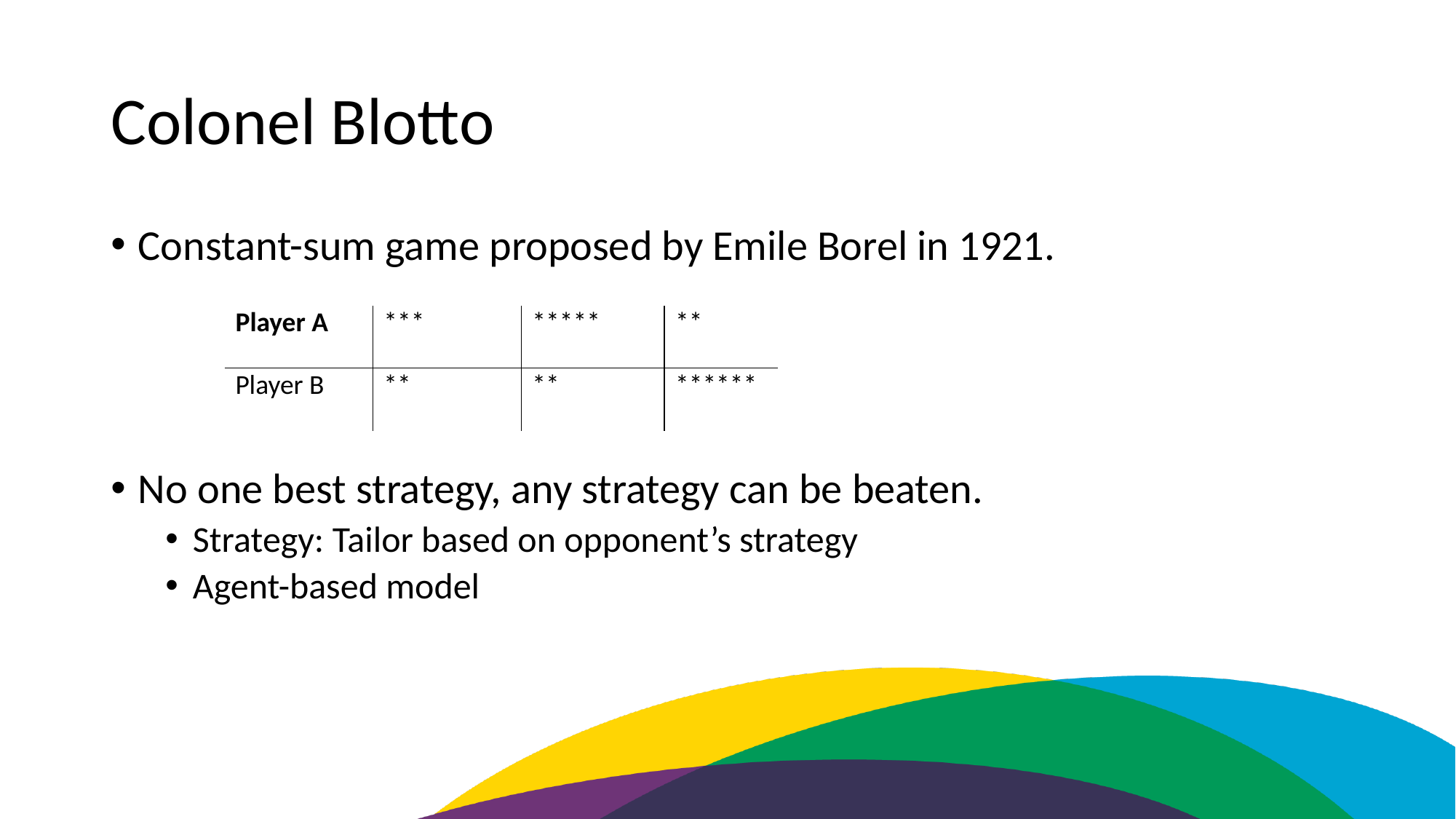

# Colonel Blotto
Constant-sum game proposed by Emile Borel in 1921.

No one best strategy, any strategy can be beaten.
Strategy: Tailor based on opponent’s strategy
Agent-based model

| Player A | \*\*\* | \*\*\*\*\* | \*\* |
| --- | --- | --- | --- |
| Player B | \*\* | \*\* | \*\*\*\*\*\* |